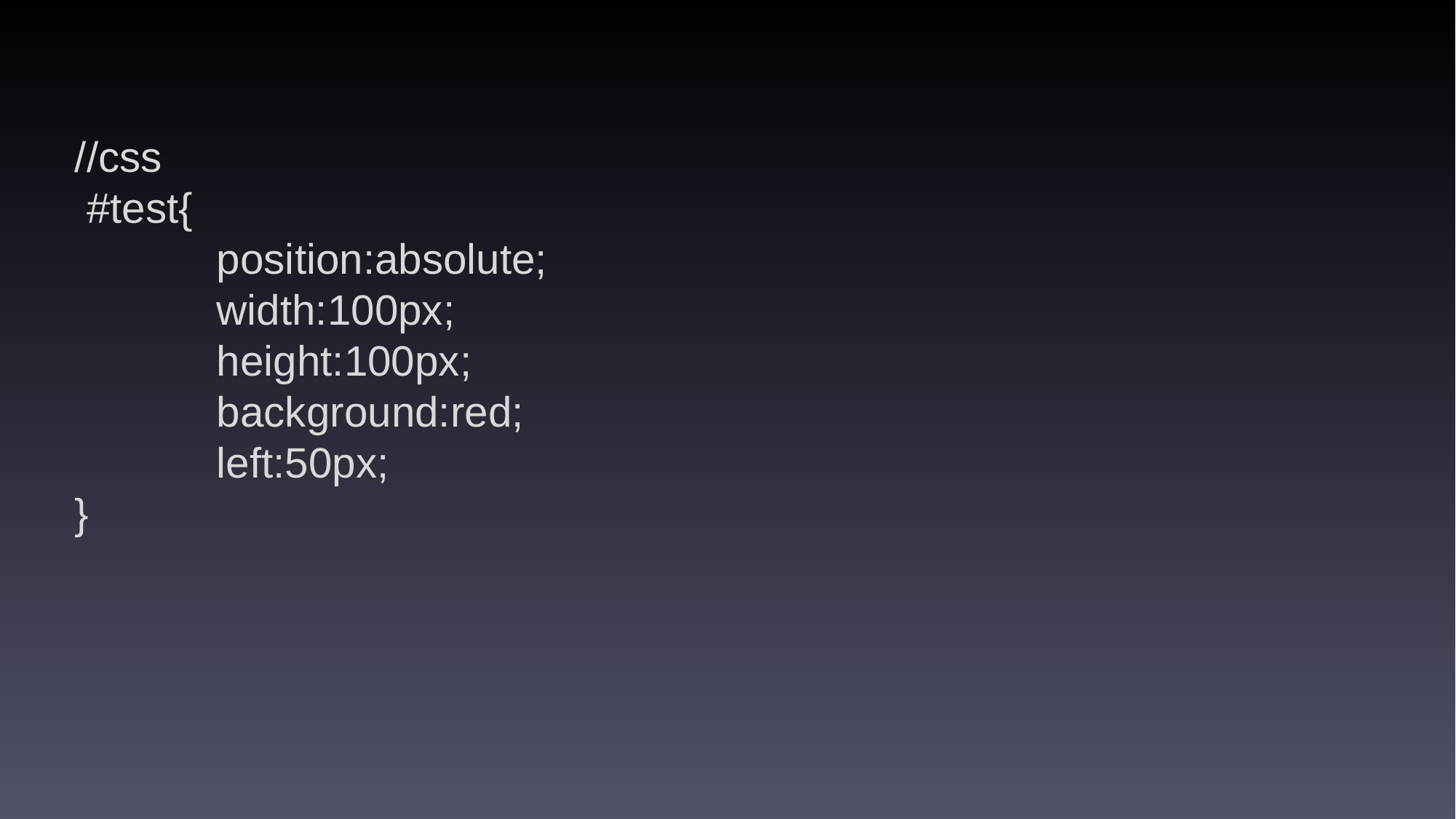

//css
 #test{
            position:absolute;
            width:100px;
            height:100px;
            background:red;
            left:50px;
}